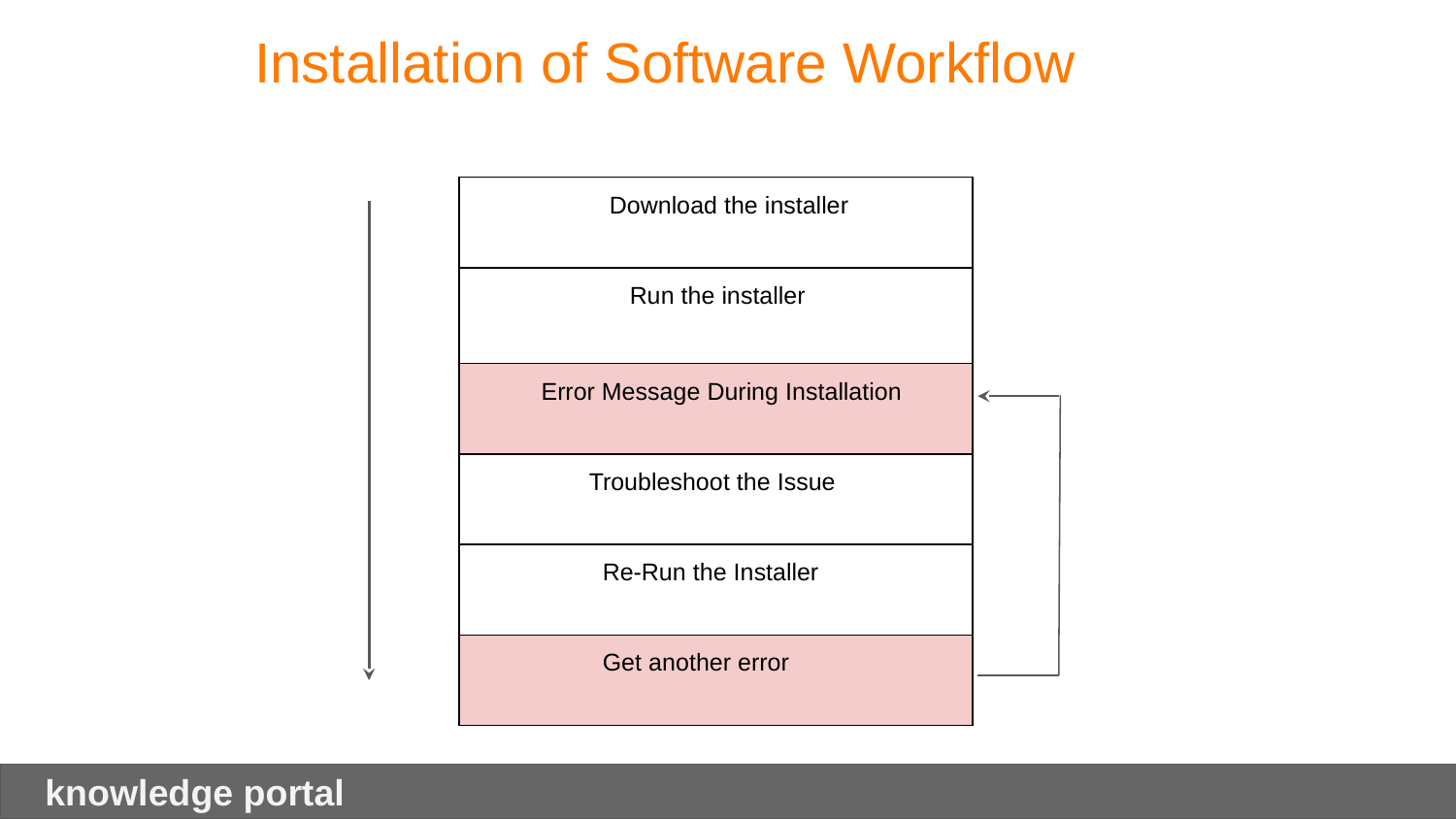

Installation of Software Workflow
| Download the installer |
| --- |
| Run the installer |
| Error Message During Installation |
| Troubleshoot the Issue |
| Re-Run the Installer |
| Get another error |
   knowledge portal